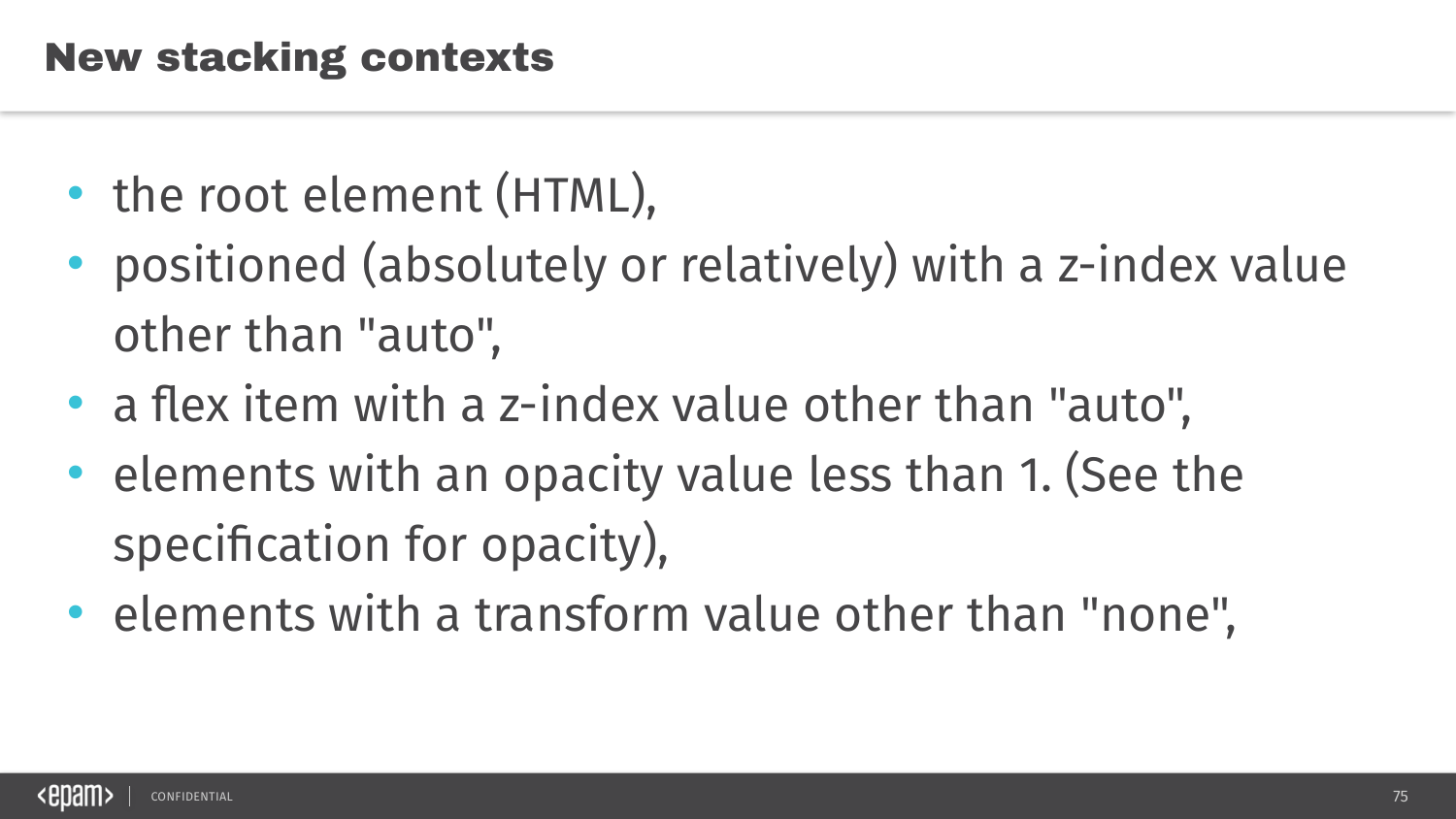

New stacking contexts
the root element (HTML),
positioned (absolutely or relatively) with a z-index value other than "auto",
a flex item with a z-index value other than "auto",
elements with an opacity value less than 1. (See the specification for opacity),
elements with a transform value other than "none",